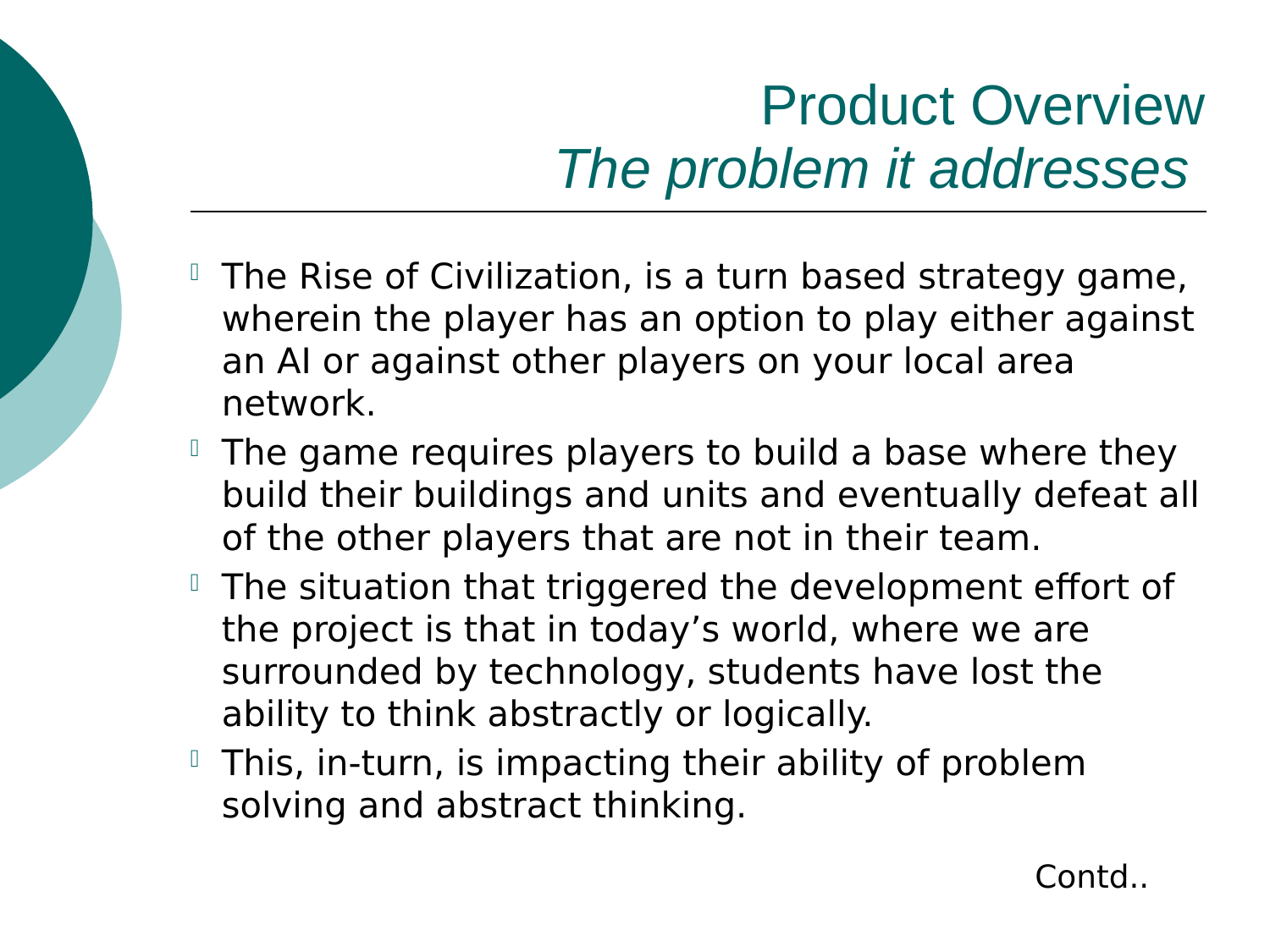

Product Overview
 The problem it addresses
The Rise of Civilization, is a turn based strategy game, wherein the player has an option to play either against an AI or against other players on your local area network.
The game requires players to build a base where they build their buildings and units and eventually defeat all of the other players that are not in their team.
The situation that triggered the development effort of the project is that in today’s world, where we are surrounded by technology, students have lost the ability to think abstractly or logically.
This, in-turn, is impacting their ability of problem solving and abstract thinking.
Contd..